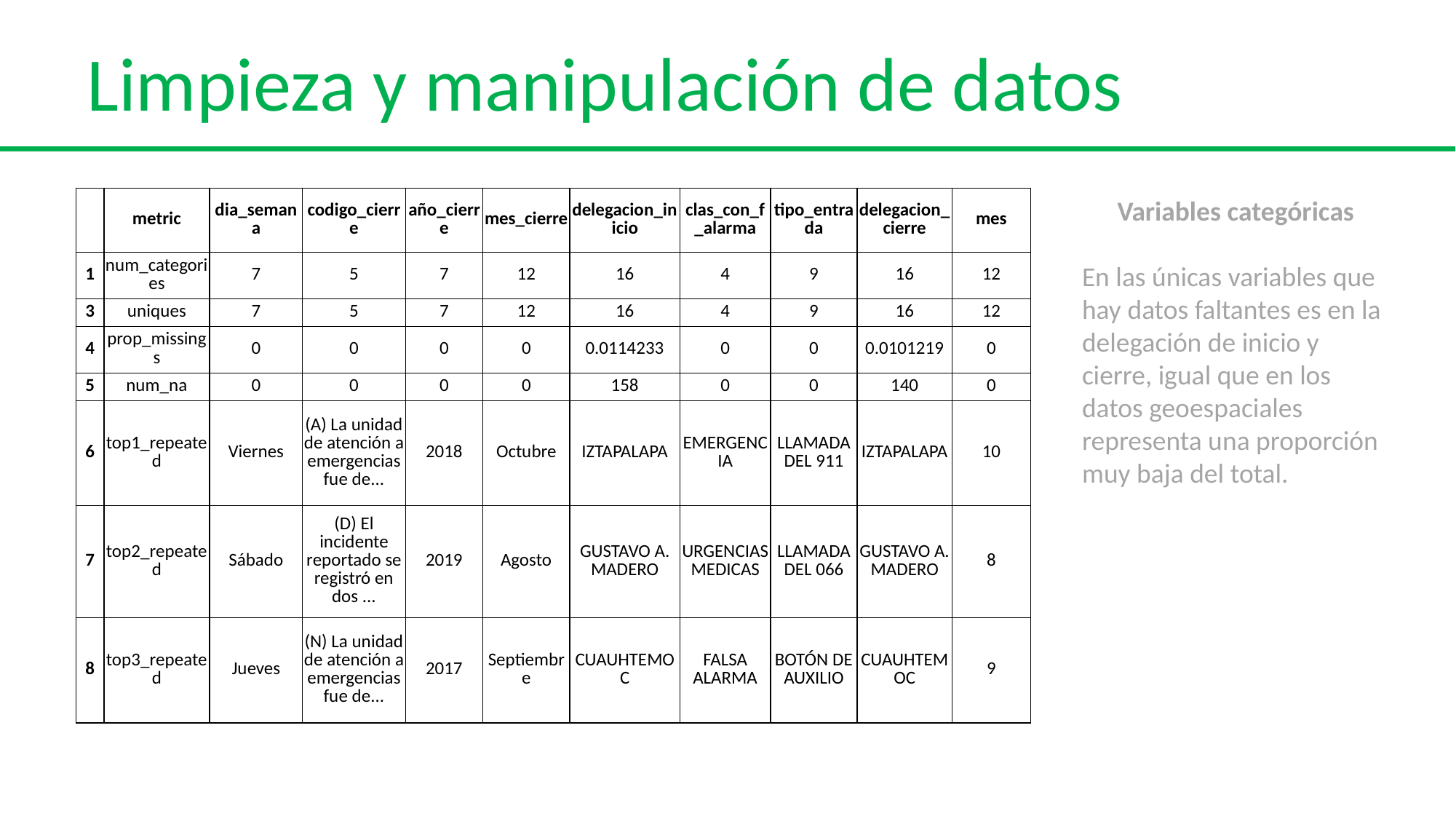

Limpieza y manipulación de datos
|  | metric | dia\_semana | codigo\_cierre | año\_cierre | mes\_cierre | delegacion\_inicio | clas\_con\_f\_alarma | tipo\_entrada | delegacion\_cierre | mes |
| --- | --- | --- | --- | --- | --- | --- | --- | --- | --- | --- |
| 1 | num\_categories | 7 | 5 | 7 | 12 | 16 | 4 | 9 | 16 | 12 |
| 3 | uniques | 7 | 5 | 7 | 12 | 16 | 4 | 9 | 16 | 12 |
| 4 | prop\_missings | 0 | 0 | 0 | 0 | 0.0114233 | 0 | 0 | 0.0101219 | 0 |
| 5 | num\_na | 0 | 0 | 0 | 0 | 158 | 0 | 0 | 140 | 0 |
| 6 | top1\_repeated | Viernes | (A) La unidad de atención a emergencias fue de... | 2018 | Octubre | IZTAPALAPA | EMERGENCIA | LLAMADA DEL 911 | IZTAPALAPA | 10 |
| 7 | top2\_repeated | Sábado | (D) El incidente reportado se registró en dos ... | 2019 | Agosto | GUSTAVO A. MADERO | URGENCIAS MEDICAS | LLAMADA DEL 066 | GUSTAVO A. MADERO | 8 |
| 8 | top3\_repeated | Jueves | (N) La unidad de atención a emergencias fue de... | 2017 | Septiembre | CUAUHTEMOC | FALSA ALARMA | BOTÓN DE AUXILIO | CUAUHTEMOC | 9 |
Variables categóricas

En las únicas variables que hay datos faltantes es en la delegación de inicio y cierre, igual que en los datos geoespaciales representa una proporción muy baja del total.